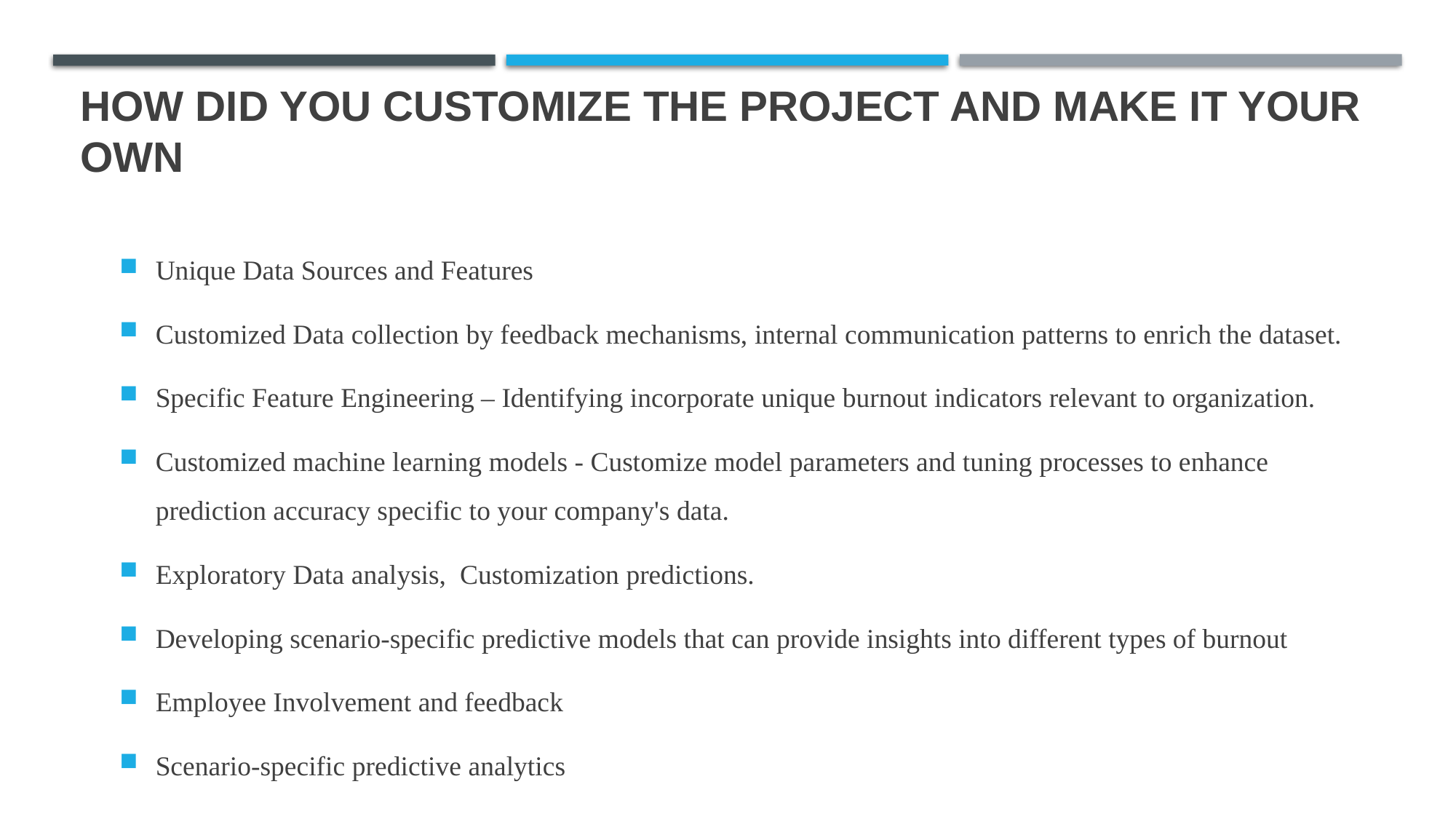

# How did you customize the project and make it your own
Unique Data Sources and Features
Customized Data collection by feedback mechanisms, internal communication patterns to enrich the dataset.
Specific Feature Engineering – Identifying incorporate unique burnout indicators relevant to organization.
Customized machine learning models - Customize model parameters and tuning processes to enhance prediction accuracy specific to your company's data.
Exploratory Data analysis,  Customization predictions.
Developing scenario-specific predictive models that can provide insights into different types of burnout
Employee Involvement and feedback
Scenario-specific predictive analytics